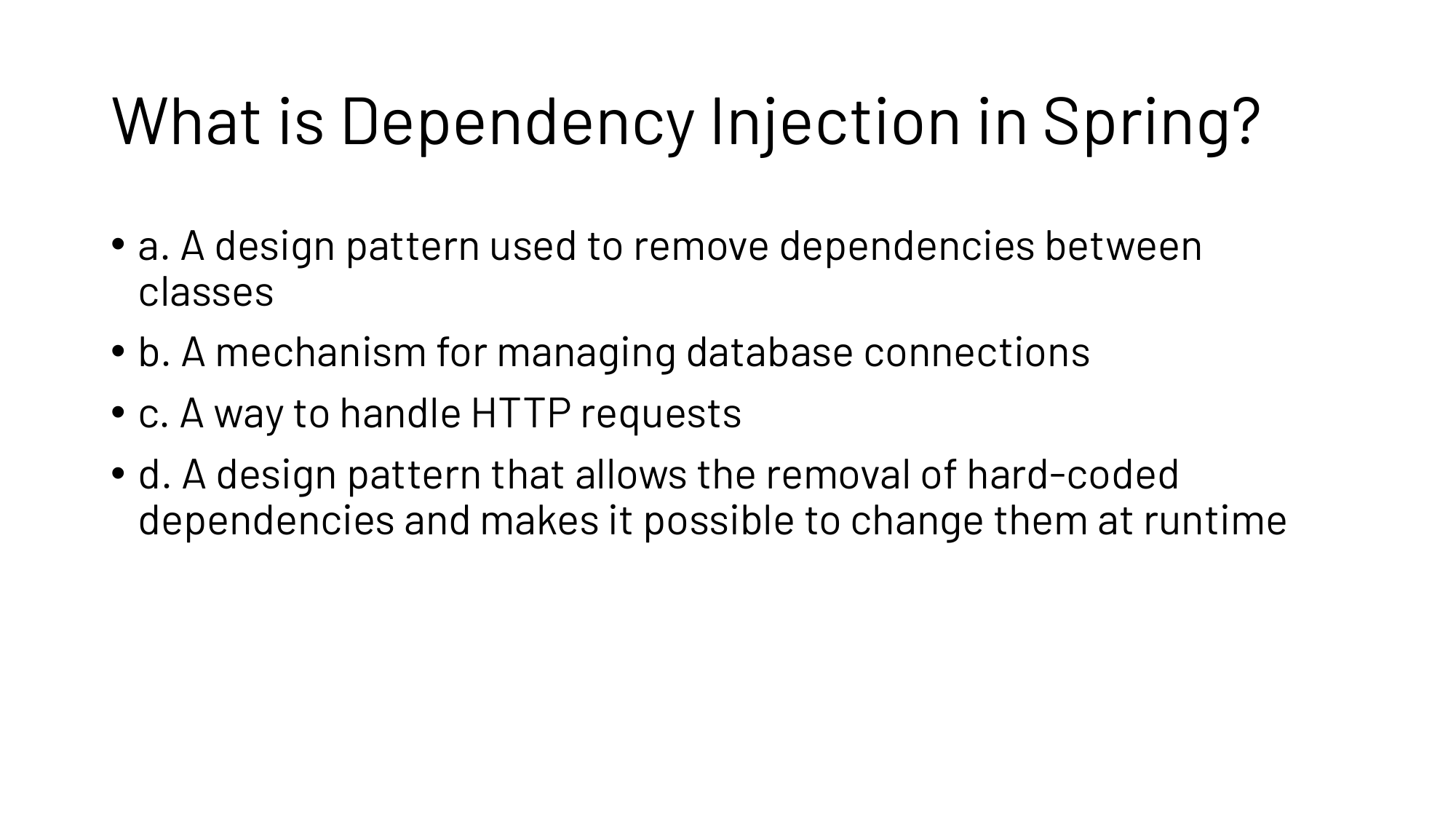

# What is Dependency Injection in Spring?
a. A design pattern used to remove dependencies between classes
b. A mechanism for managing database connections
c. A way to handle HTTP requests
d. A design pattern that allows the removal of hard-coded dependencies and makes it possible to change them at runtime